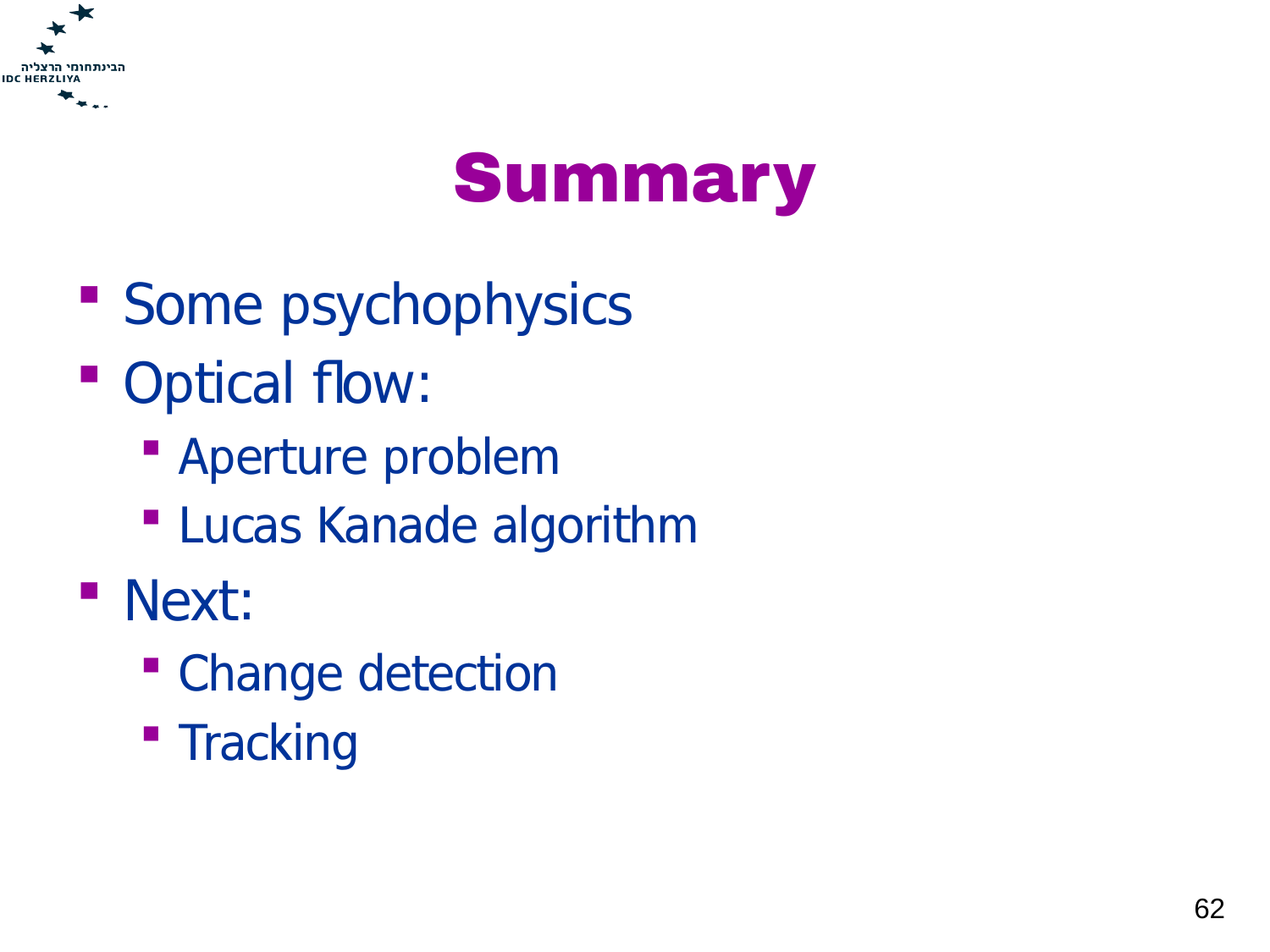

# Summary
Some psychophysics
Optical flow:
Aperture problem
Lucas Kanade algorithm
Next:
Change detection
Tracking

62